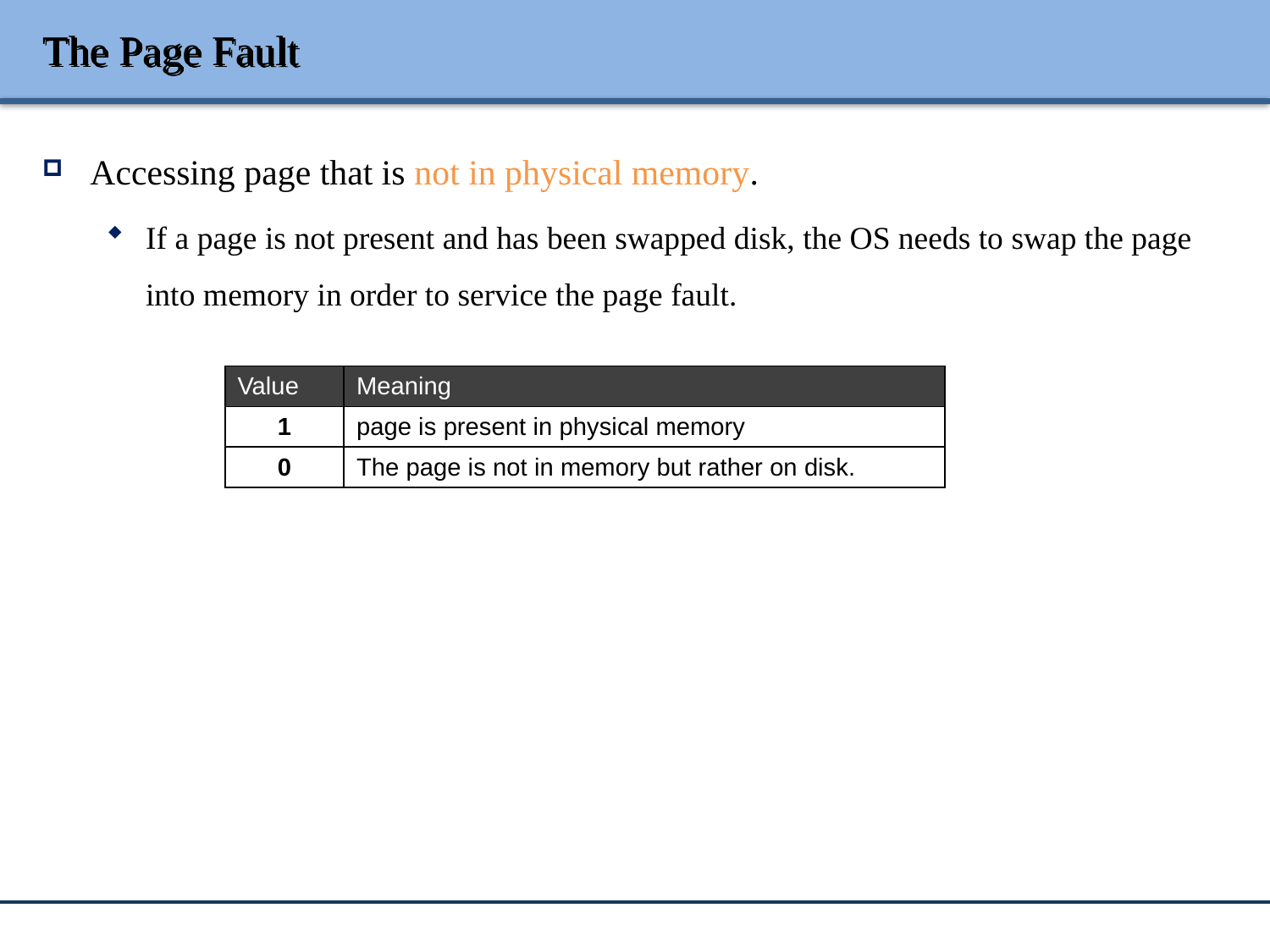

# The Page Fault
Accessing page that is not in physical memory.
If a page is not present and has been swapped disk, the OS needs to swap the page into memory in order to service the page fault.

| Value | Meaning |
| --- | --- |
| 1 | page is present in physical memory |
| 0 | The page is not in memory but rather on disk. |